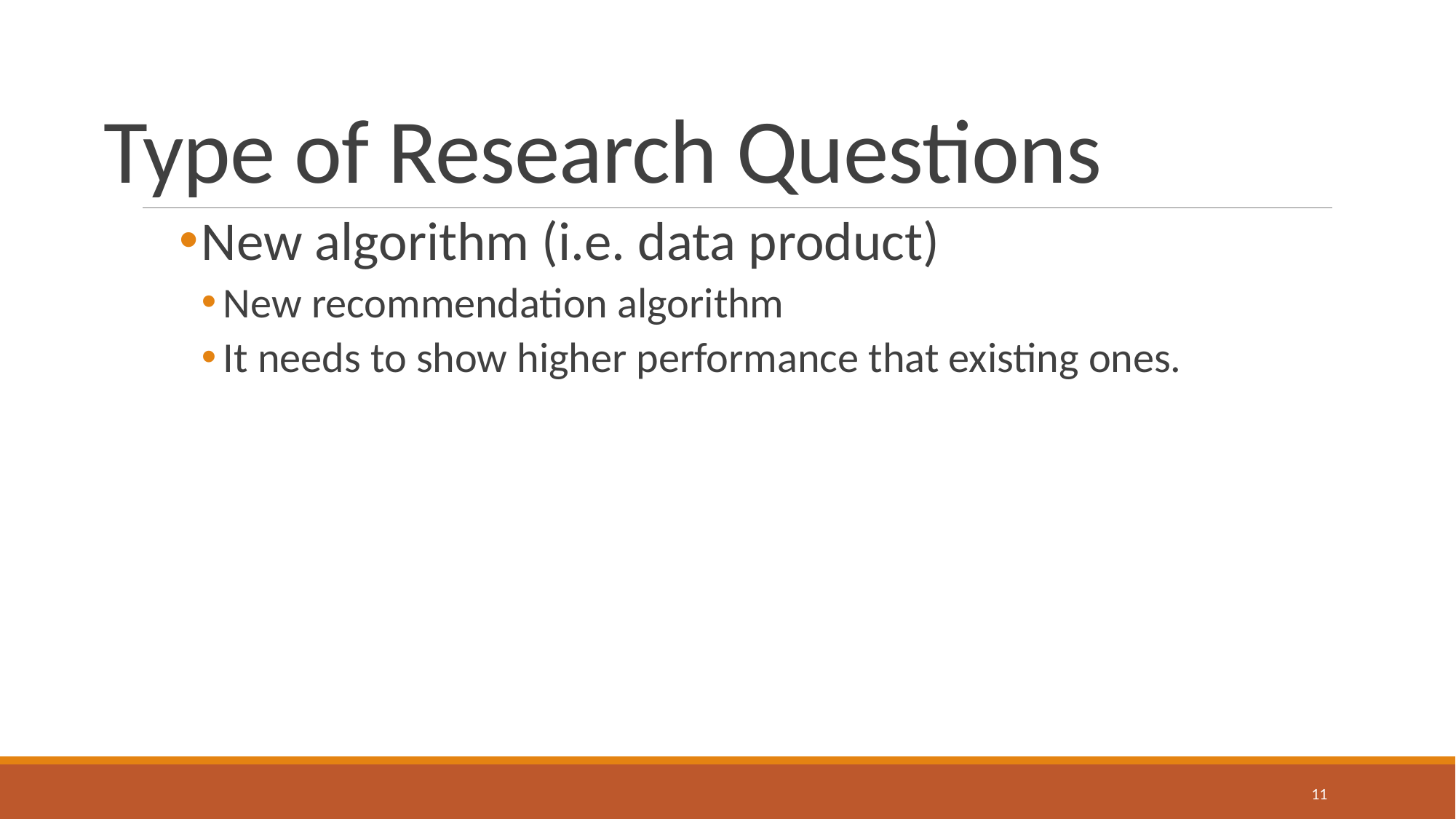

# Type of Research Questions
New algorithm (i.e. data product)
New recommendation algorithm
It needs to show higher performance that existing ones.
11